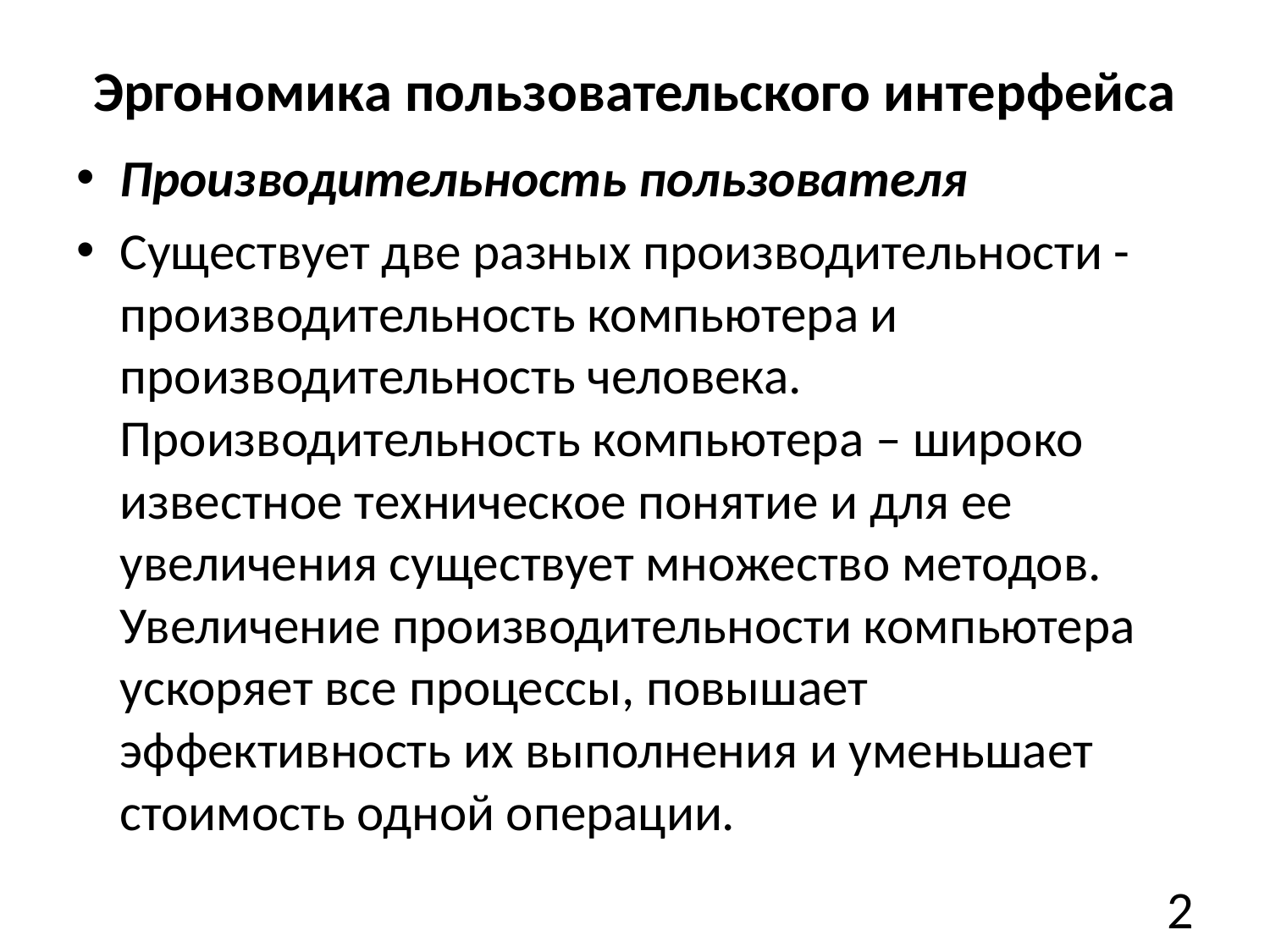

# Эргономика пользовательского интерфейса
Производительность пользователя
Существует две разных производительности - производительность компьютера и производительность человека. Производительность компьютера – широко известное техническое понятие и для ее увеличения существует множество методов. Увеличение производительности компьютера ускоряет все процессы, повышает эффективность их выполнения и уменьшает стоимость одной операции.
2